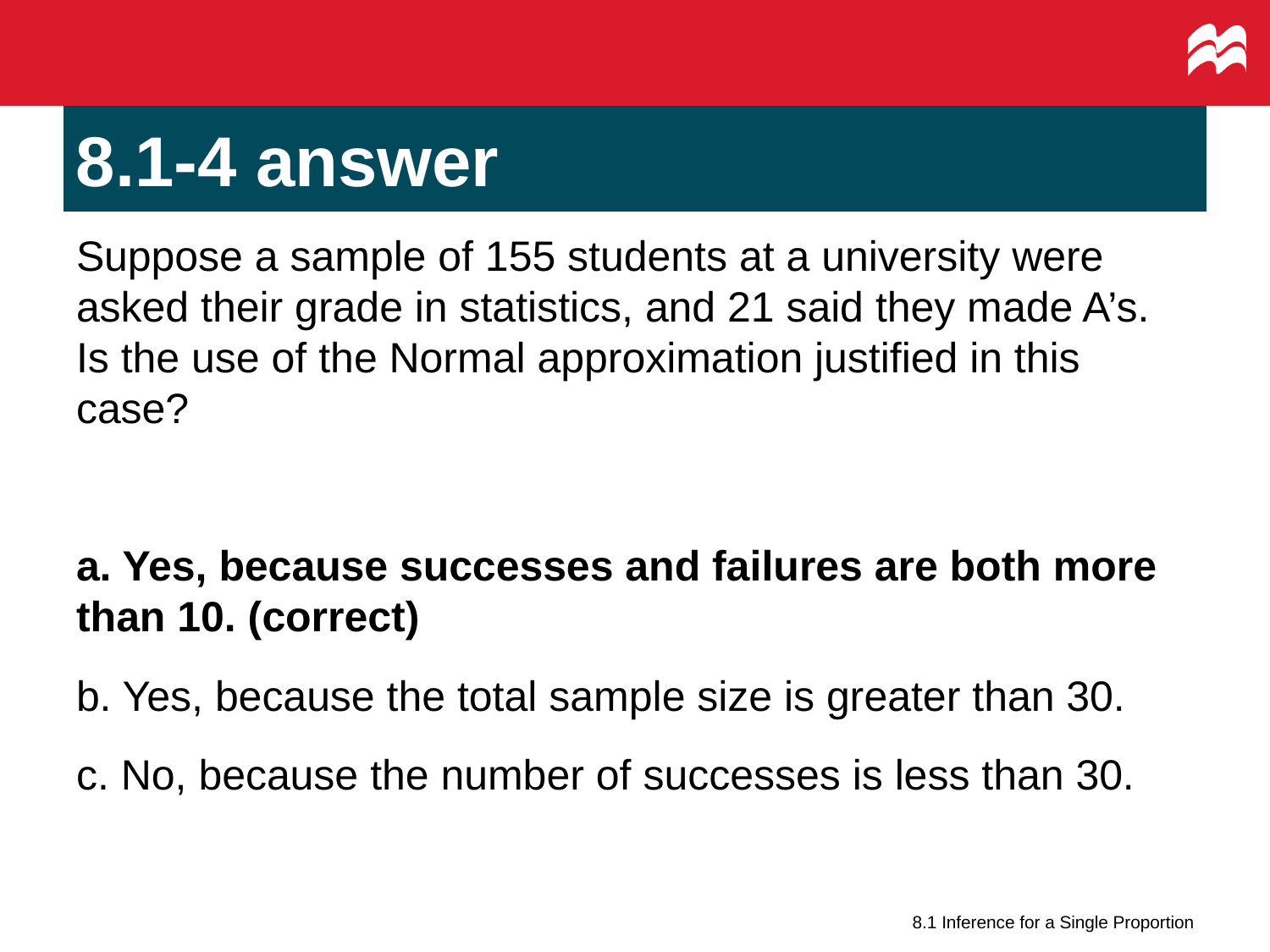

# 8.1-4 answer
Suppose a sample of 155 students at a university were asked their grade in statistics, and 21 said they made A’s. Is the use of the Normal approximation justified in this case?

a. Yes, because successes and failures are both more than 10. (correct)
b. Yes, because the total sample size is greater than 30.
c. No, because the number of successes is less than 30.
8.1 Inference for a Single Proportion